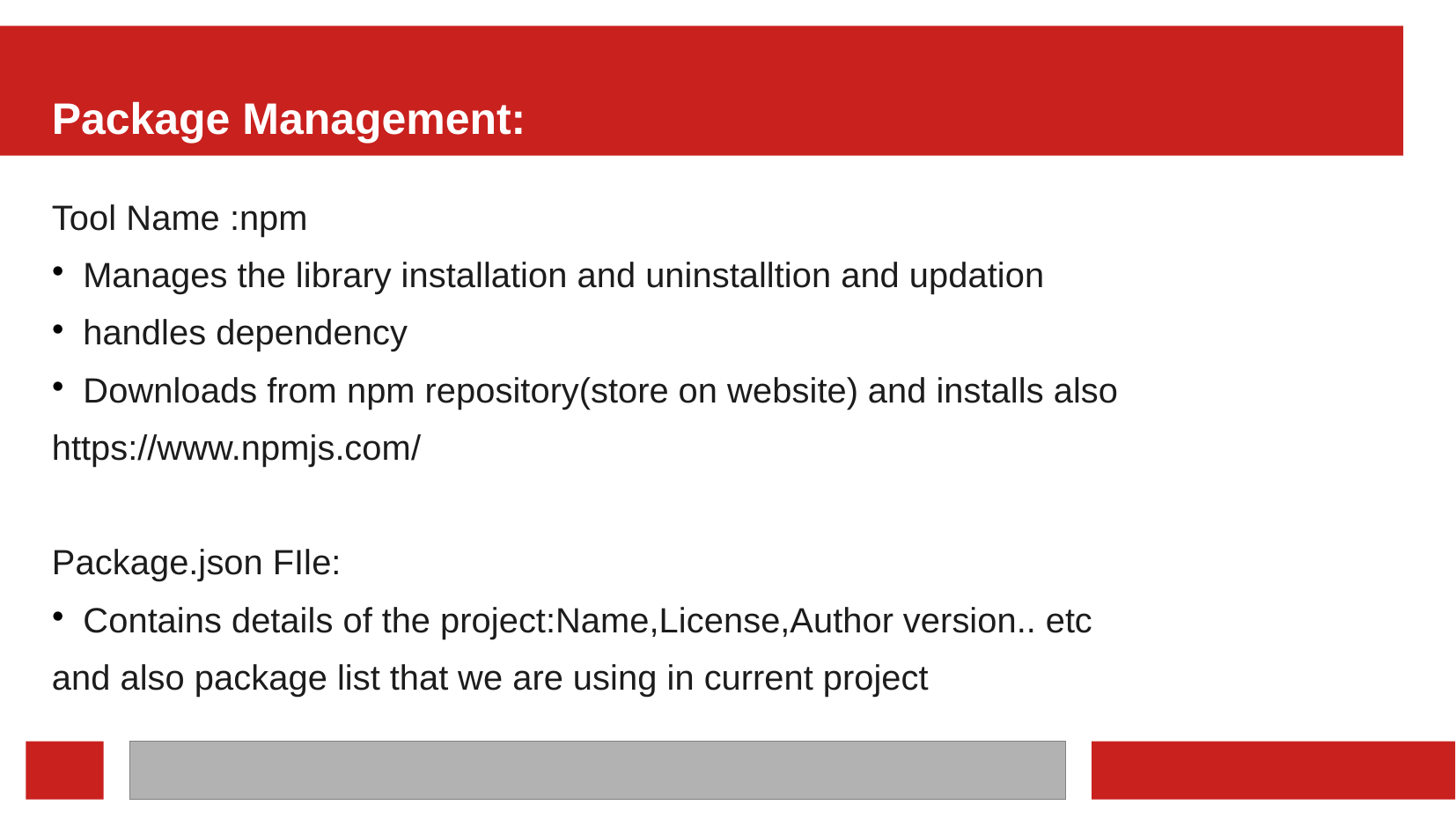

Package Management:
Tool Name :npm
Manages the library installation and uninstalltion and updation
handles dependency
Downloads from npm repository(store on website) and installs also
https://www.npmjs.com/

Package.json FIle:
Contains details of the project:Name,License,Author version.. etc
and also package list that we are using in current project